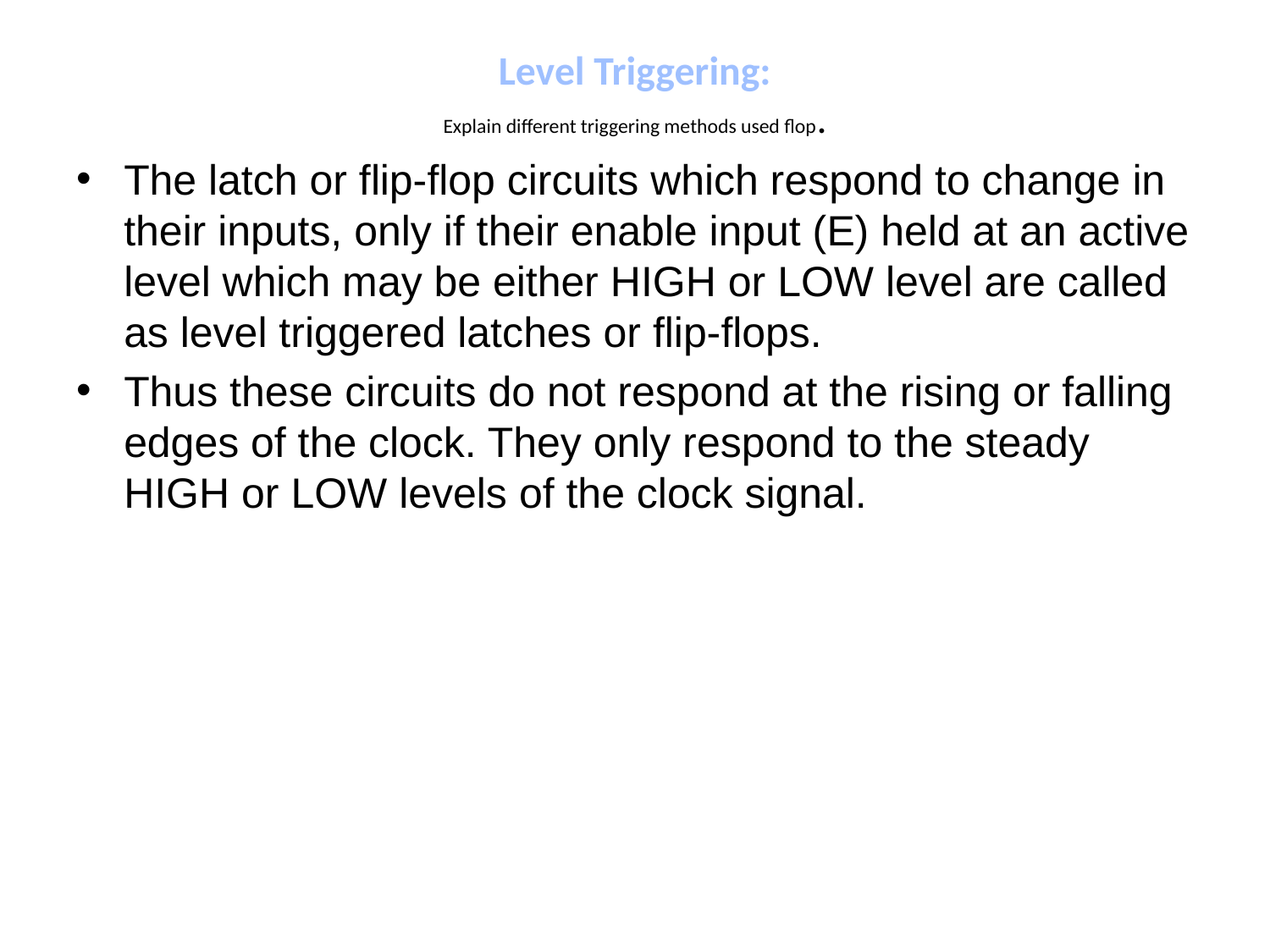

# Level Triggering: Explain different triggering methods used flop.
The latch or flip-flop circuits which respond to change in their inputs, only if their enable input (E) held at an active level which may be either HIGH or LOW level are called as level triggered latches or flip-flops.
Thus these circuits do not respond at the rising or falling edges of the clock. They only respond to the steady HIGH or LOW levels of the clock signal.